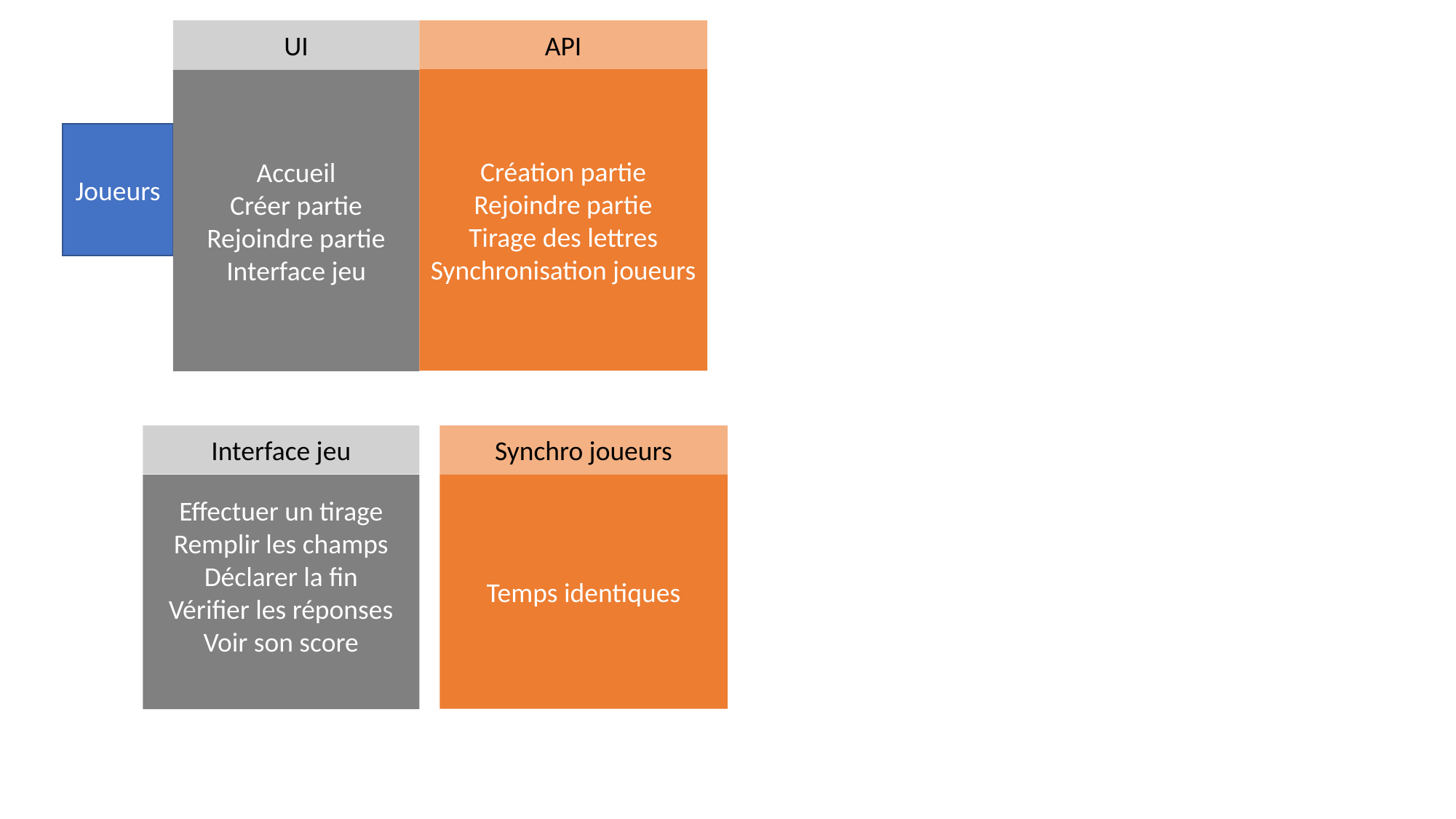

UI
API
Création partie
Rejoindre partie
Tirage des lettres
Synchronisation joueurs
Accueil
Créer partie
Rejoindre partie
Interface jeu
Joueurs
Interface jeu
Synchro joueurs
Temps identiques
Effectuer un tirage
Remplir les champs
Déclarer la fin
Vérifier les réponses
Voir son score